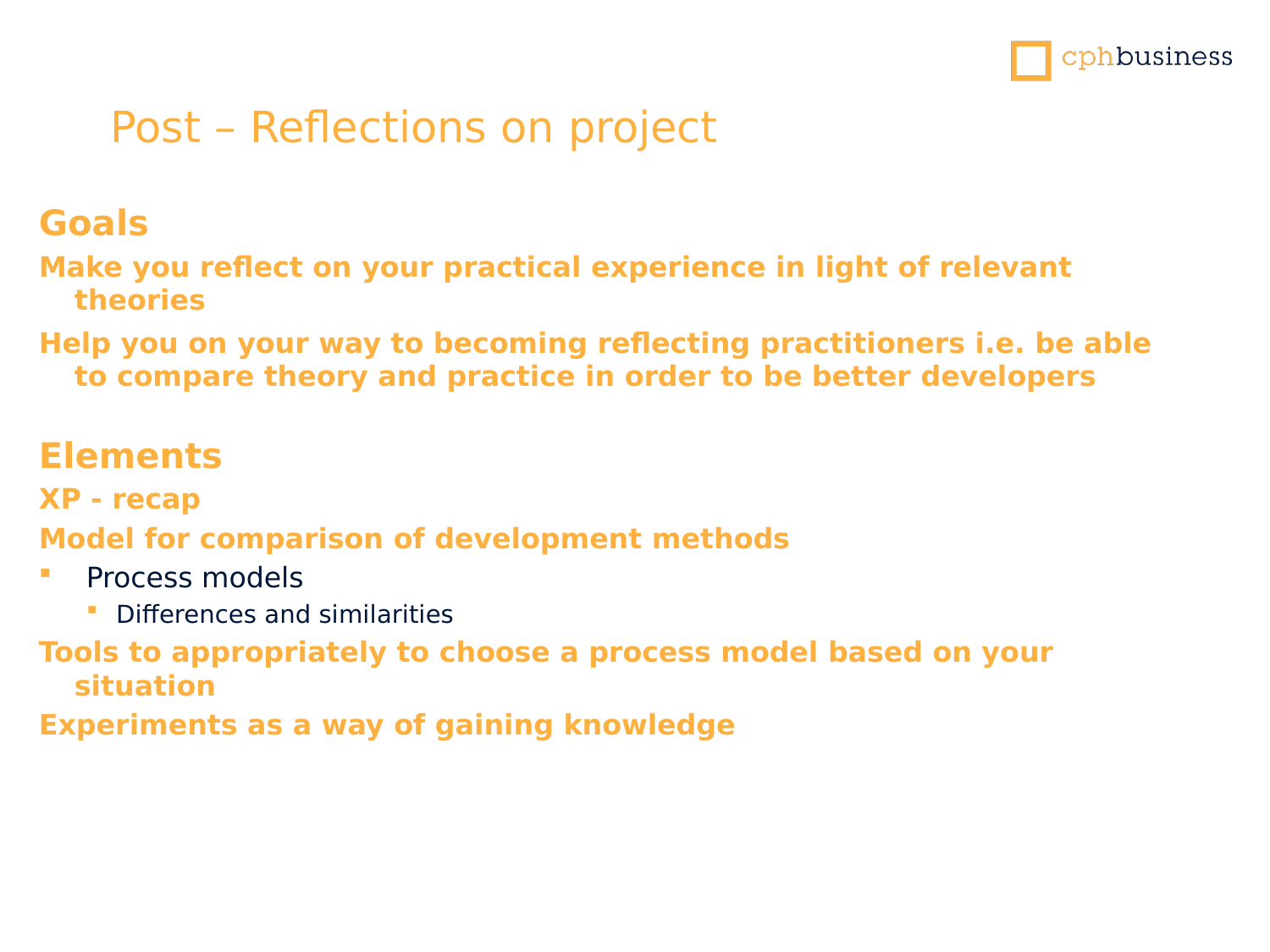

Post – Reflections on project
Goals
Make you reflect on your practical experience in light of relevant theories
Help you on your way to becoming reflecting practitioners i.e. be able to compare theory and practice in order to be better developers
Elements
XP - recap
Model for comparison of development methods
Process models
Differences and similarities
Tools to appropriately to choose a process model based on your situation
Experiments as a way of gaining knowledge